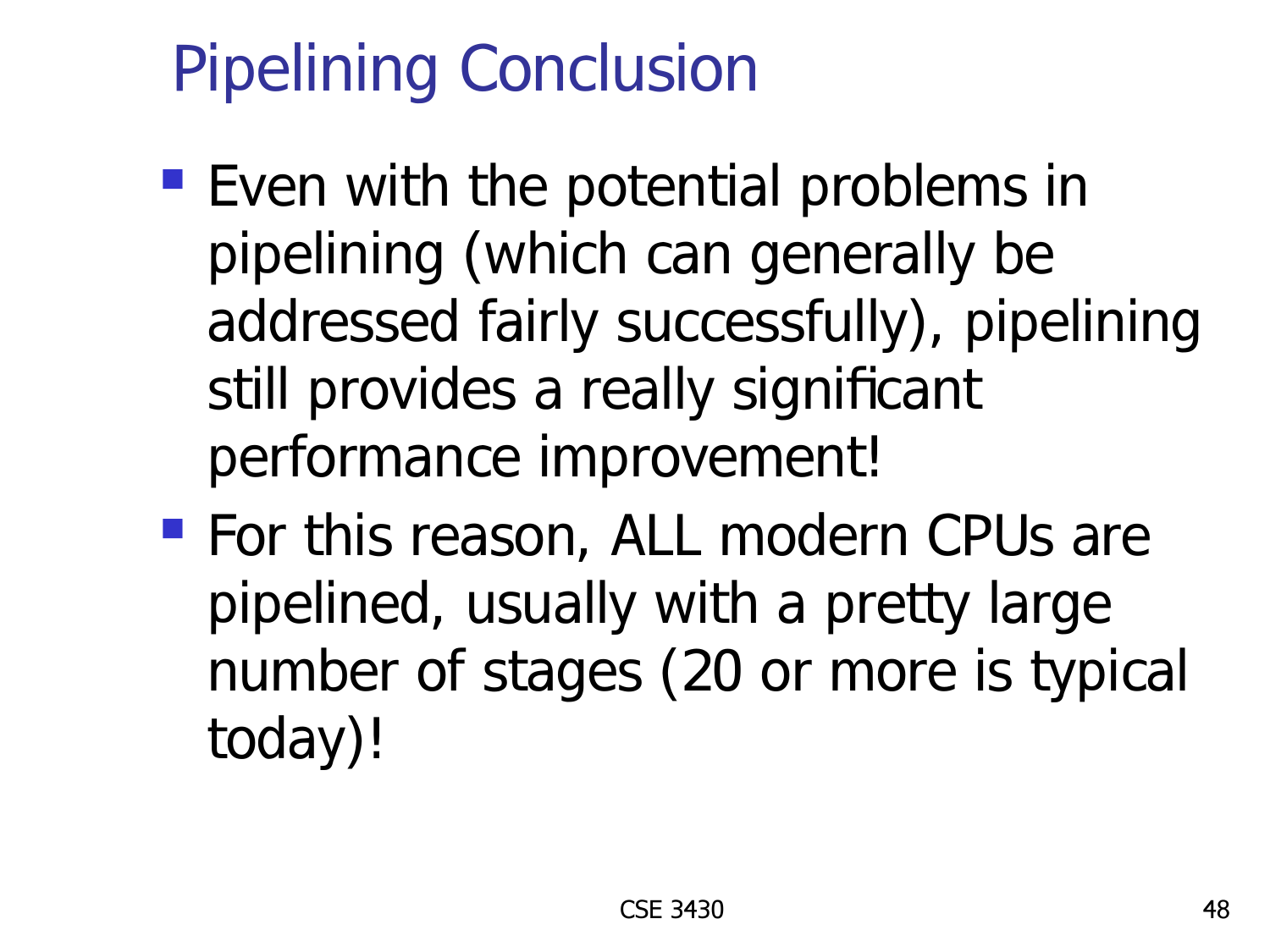

# Pipelining Conclusion
Even with the potential problems in pipelining (which can generally be addressed fairly successfully), pipelining still provides a really significant performance improvement!
For this reason, ALL modern CPUs are pipelined, usually with a pretty large number of stages (20 or more is typical today)!
CSE 3430
48